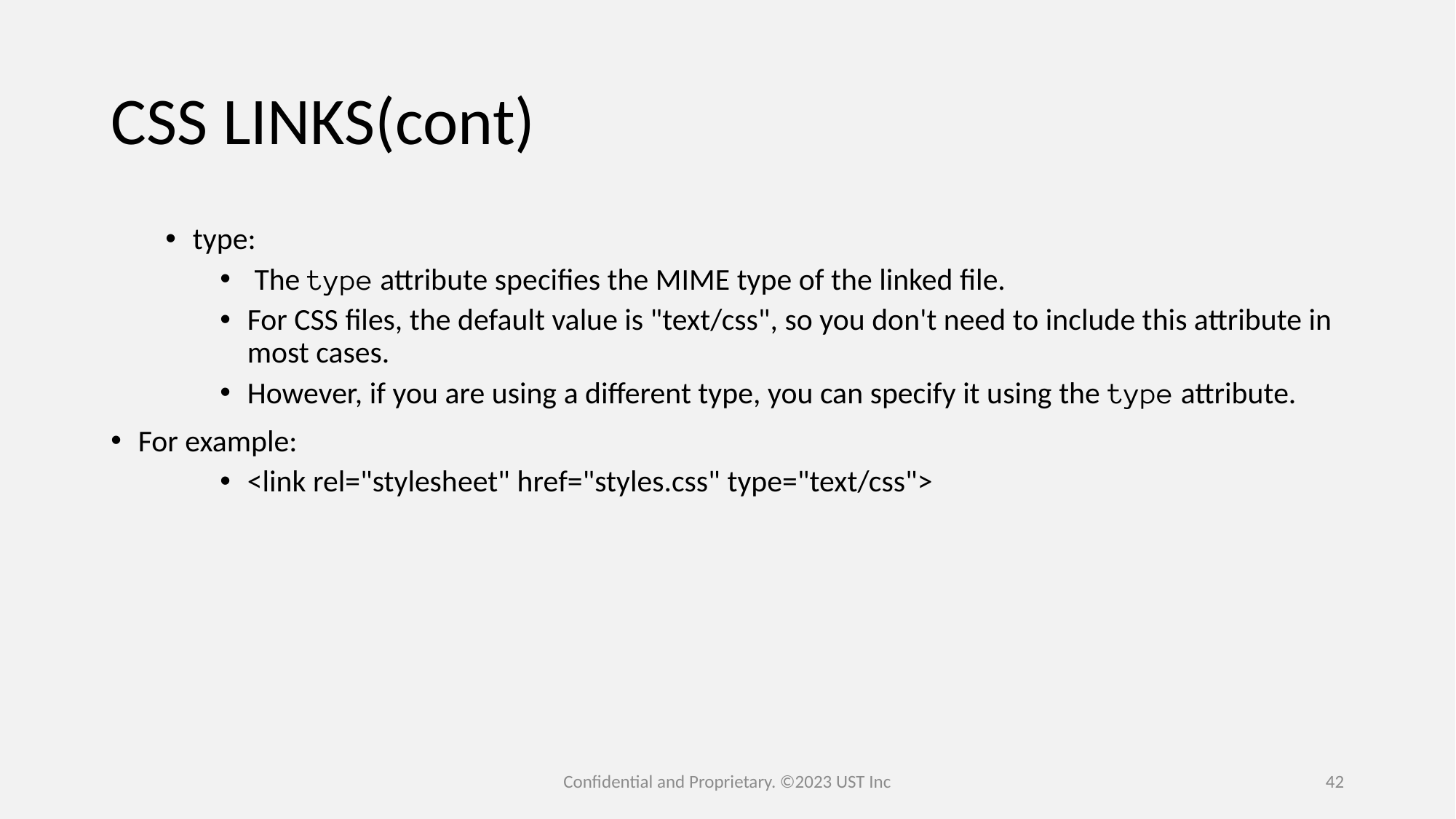

# CSS LINKS(cont)
type:
 The type attribute specifies the MIME type of the linked file.
For CSS files, the default value is "text/css", so you don't need to include this attribute in most cases.
However, if you are using a different type, you can specify it using the type attribute.
For example:
<link rel="stylesheet" href="styles.css" type="text/css">
Confidential and Proprietary. ©2023 UST Inc
42